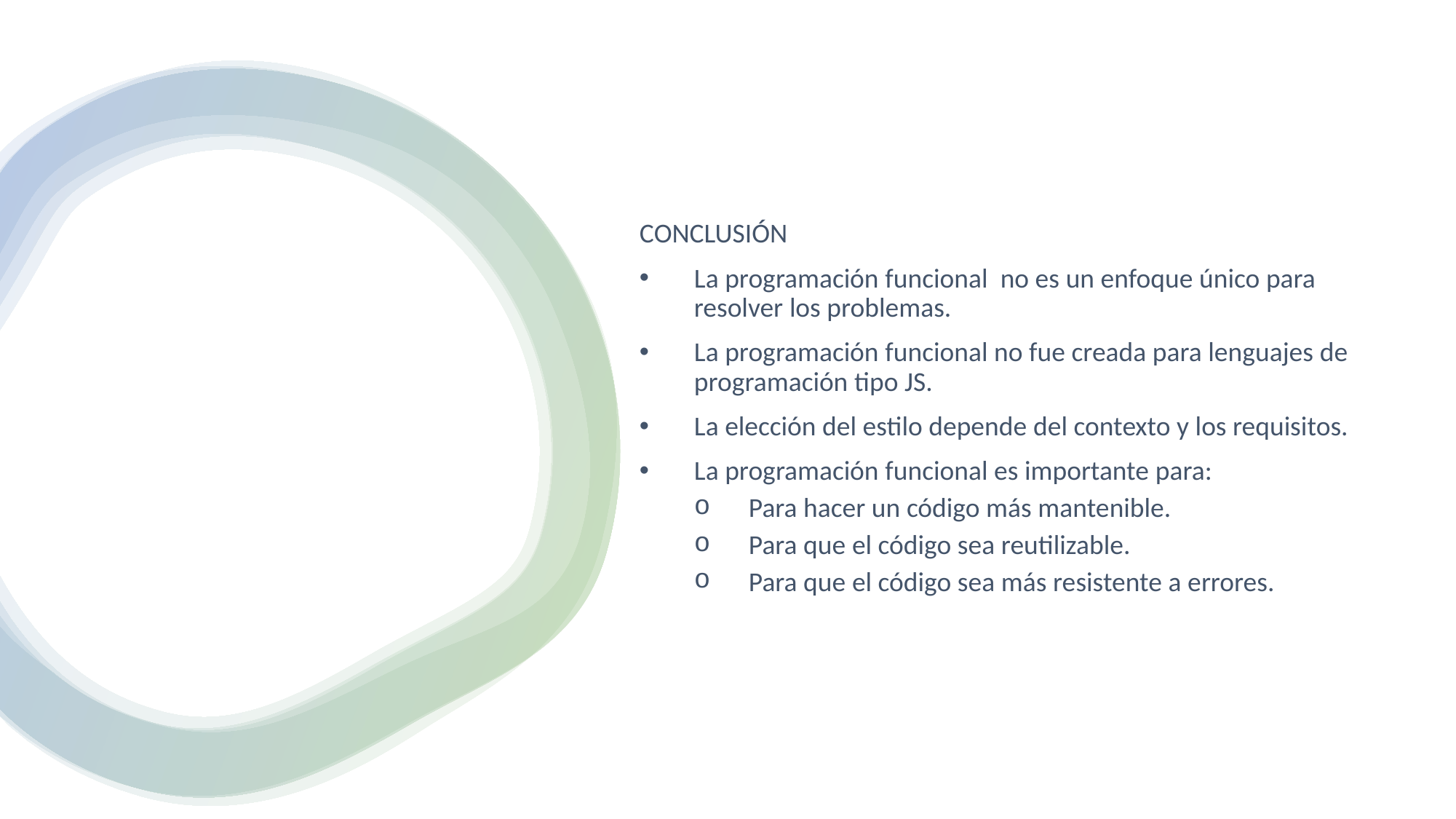

CONCLUSIÓN
La programación funcional  no es un enfoque único para resolver los problemas.
La programación funcional no fue creada para lenguajes de programación tipo JS.
La elección del estilo depende del contexto y los requisitos.
La programación funcional es importante para:
Para hacer un código más mantenible.
Para que el código sea reutilizable.
Para que el código sea más resistente a errores.